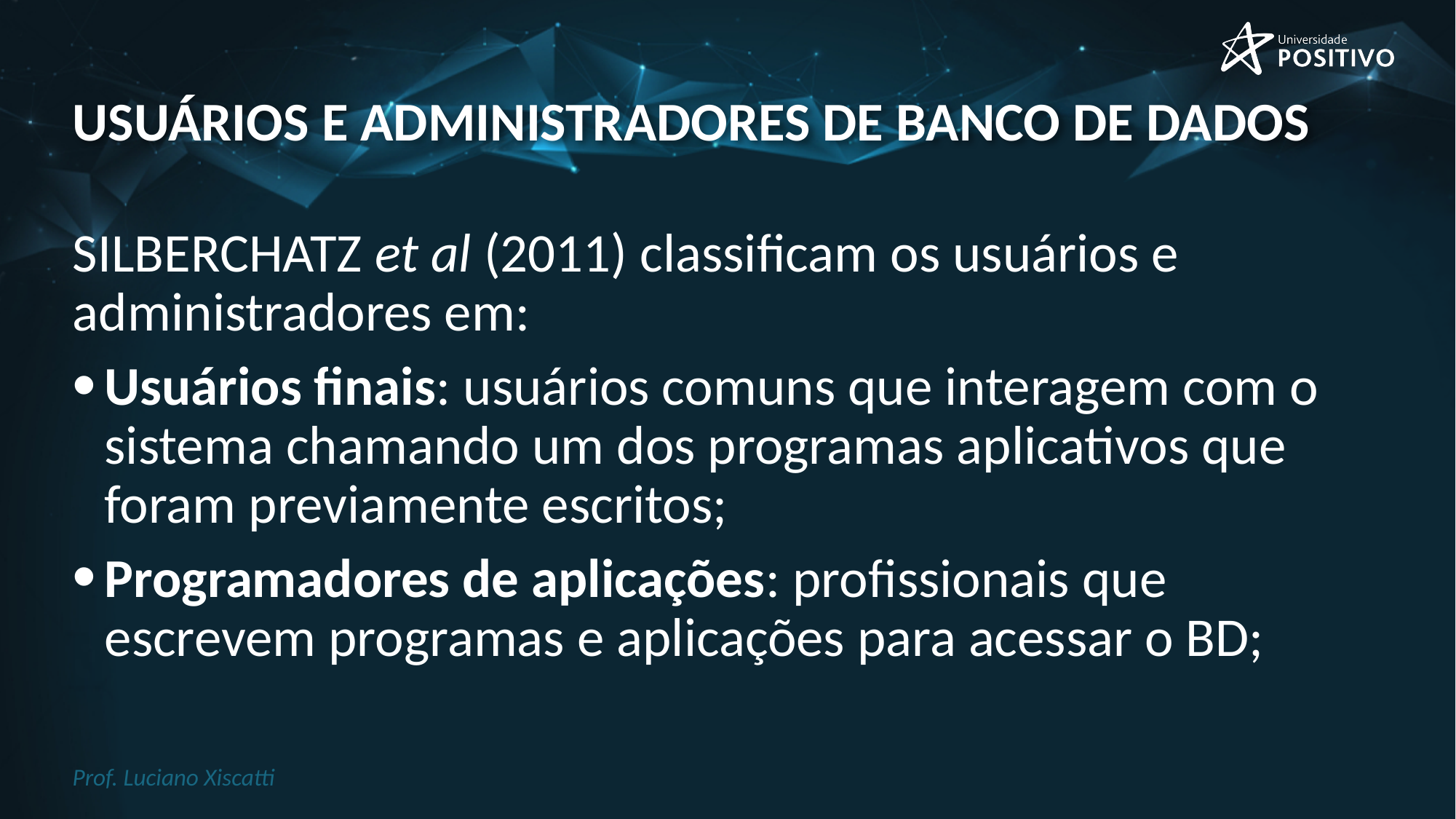

# Usuários e administradores de banco de dados
SILBERCHATZ et al (2011) classificam os usuários e administradores em:
Usuários finais: usuários comuns que interagem com o sistema chamando um dos programas aplicativos que foram previamente escritos;
Programadores de aplicações: profissionais que escrevem programas e aplicações para acessar o BD;